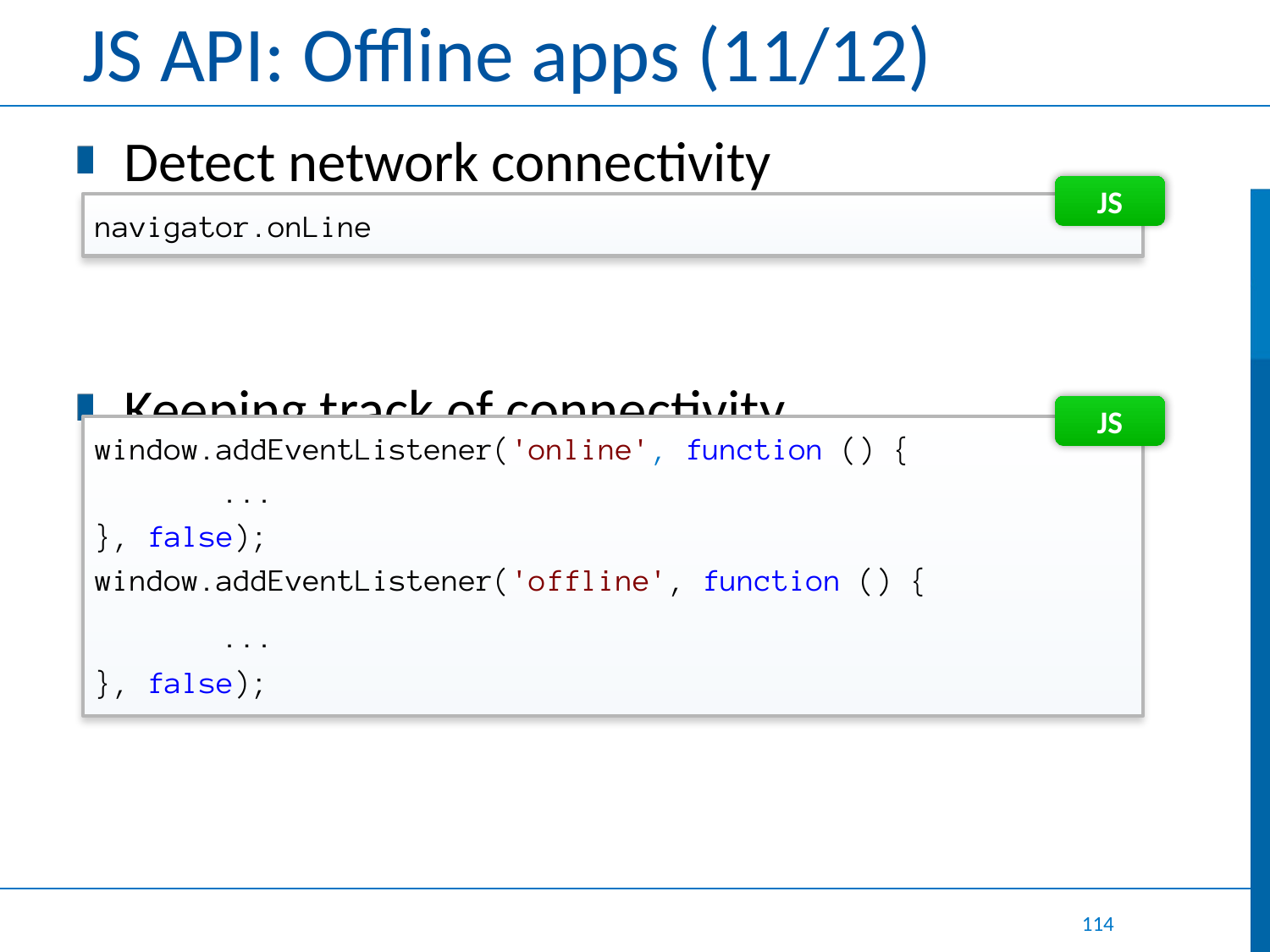

# JS API: Offline apps (11/12)
Detect network connectivity

Keeping track of connectivity
JS
navigator.onLine
JS
window.addEventListener('online', function () {
	...
}, false);
window.addEventListener('offline', function () {
	...
}, false);
114